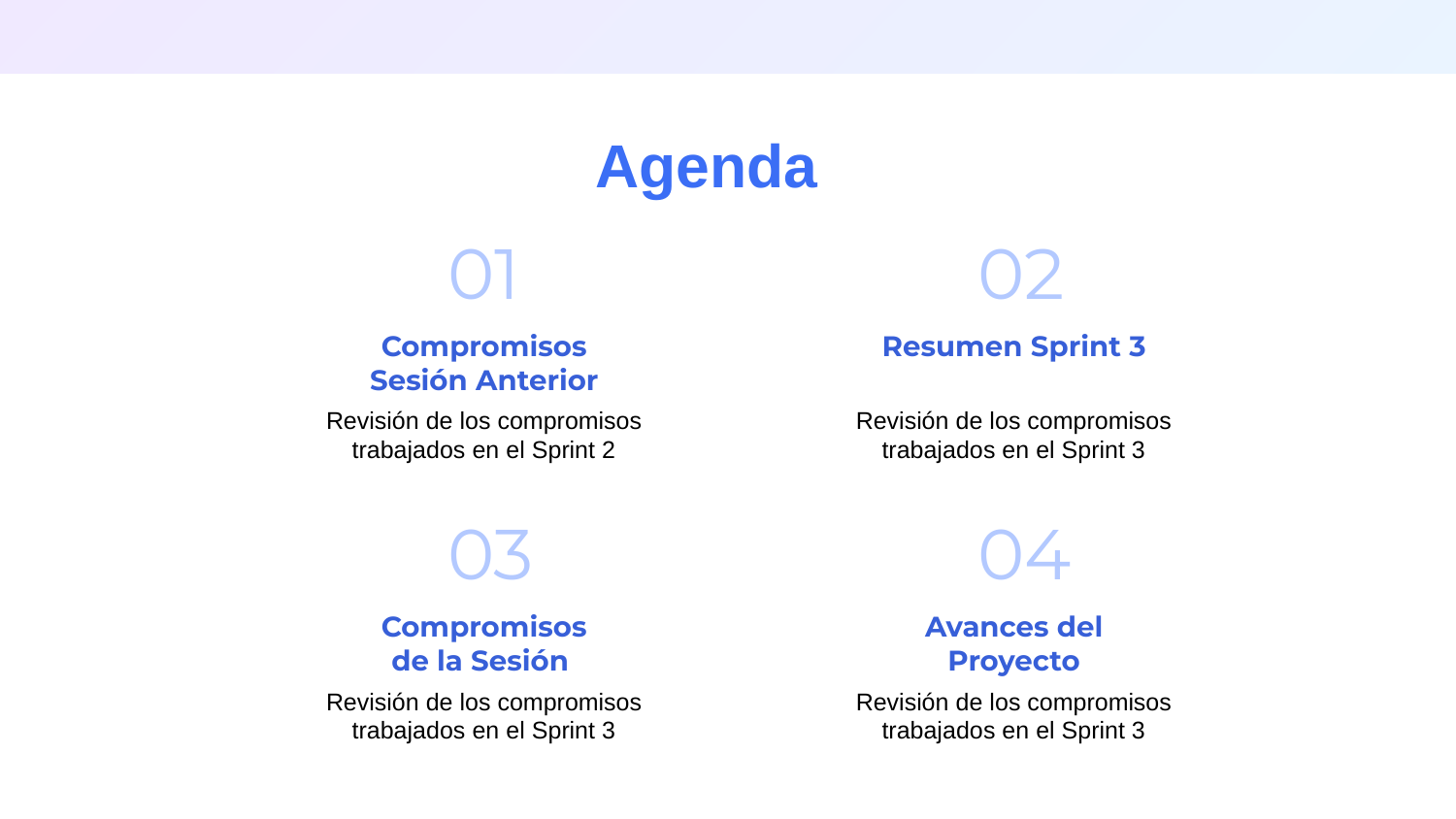

# Agenda
01
02
Resumen Sprint 3
Compromisos Sesión Anterior
Revisión de los compromisos trabajados en el Sprint 3
Revisión de los compromisos trabajados en el Sprint 2
03
04
Avances del Proyecto
Compromisos de la Sesión
Revisión de los compromisos trabajados en el Sprint 3
Revisión de los compromisos trabajados en el Sprint 3